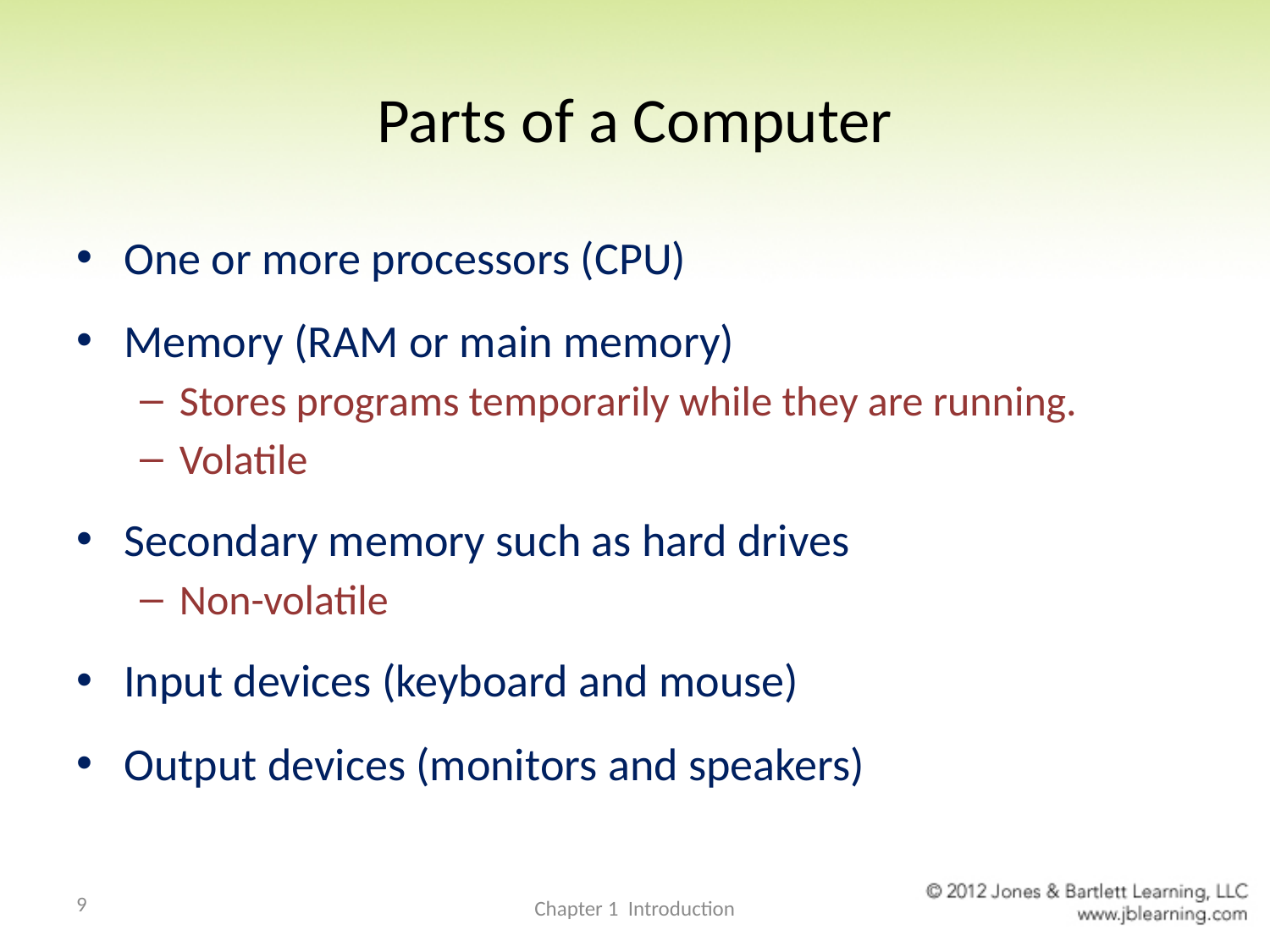

# Parts of a Computer
One or more processors (CPU)
Memory (RAM or main memory)
Stores programs temporarily while they are running.
Volatile
Secondary memory such as hard drives
Non-volatile
Input devices (keyboard and mouse)
Output devices (monitors and speakers)

9
Chapter 1  Introduction